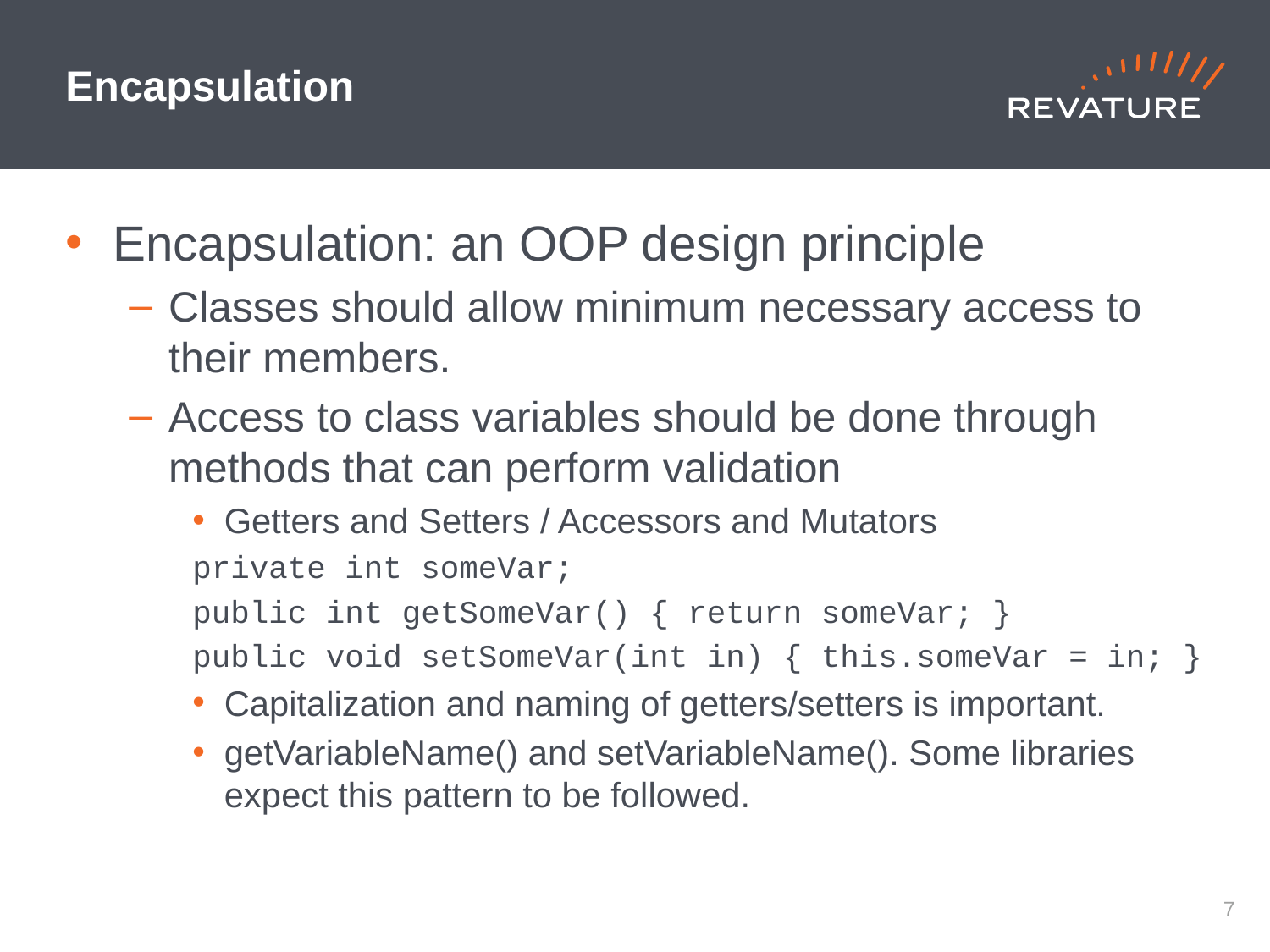

# Encapsulation
Encapsulation: an OOP design principle
Classes should allow minimum necessary access to their members.
Access to class variables should be done through methods that can perform validation
Getters and Setters / Accessors and Mutators
private int someVar;
public int getSomeVar() { return someVar; }
public void setSomeVar(int in) { this.someVar = in; }
Capitalization and naming of getters/setters is important.
getVariableName() and setVariableName(). Some libraries expect this pattern to be followed.
7